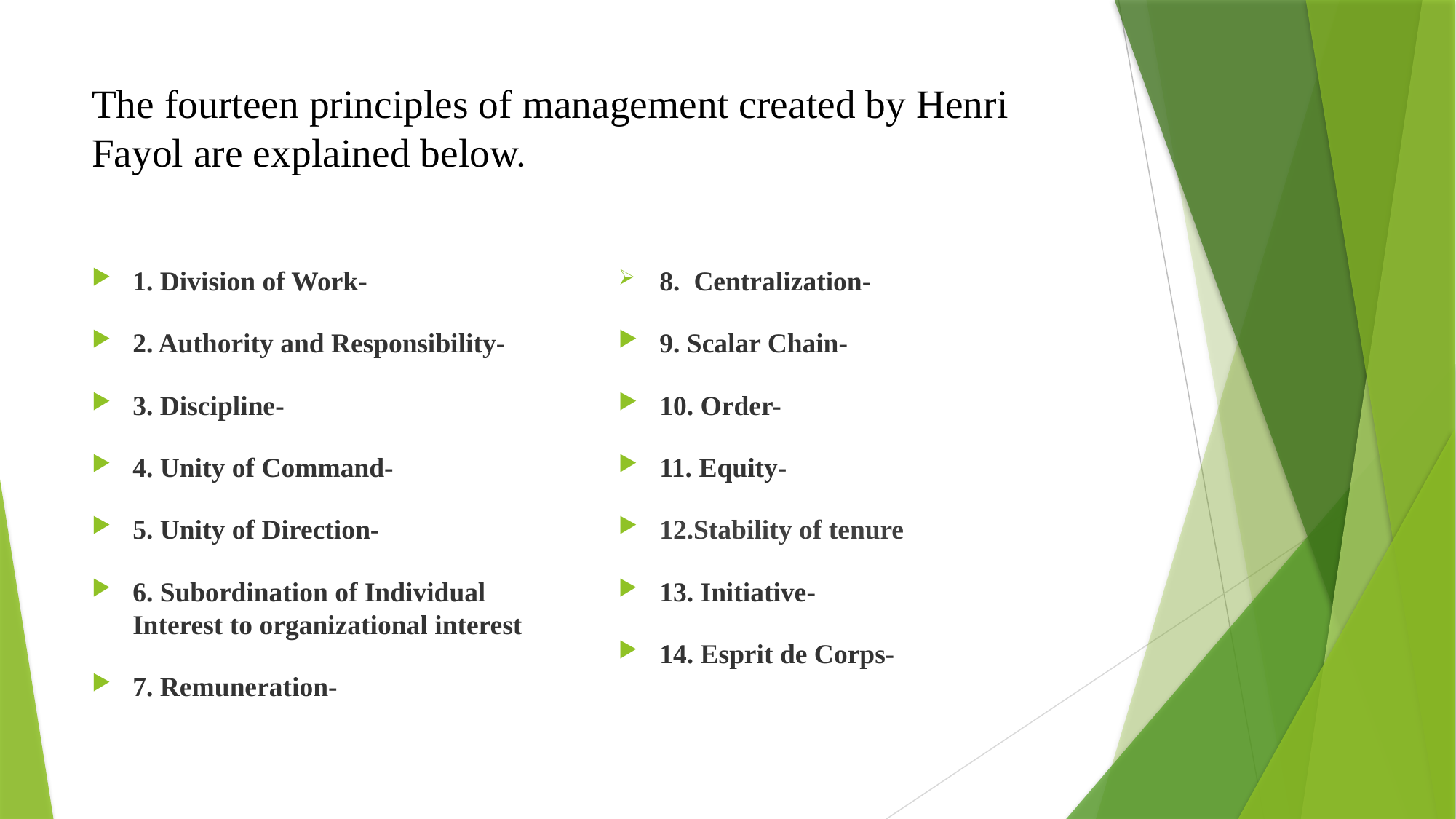

# The fourteen principles of management created by Henri Fayol are explained below.
1. Division of Work-
2. Authority and Responsibility-
3. Discipline-
4. Unity of Command-
5. Unity of Direction-
6. Subordination of Individual Interest to organizational interest
7. Remuneration-

8.  Centralization-
9. Scalar Chain-
10. Order-
11. Equity-
12.Stability of tenure
13. Initiative-
14. Esprit de Corps-